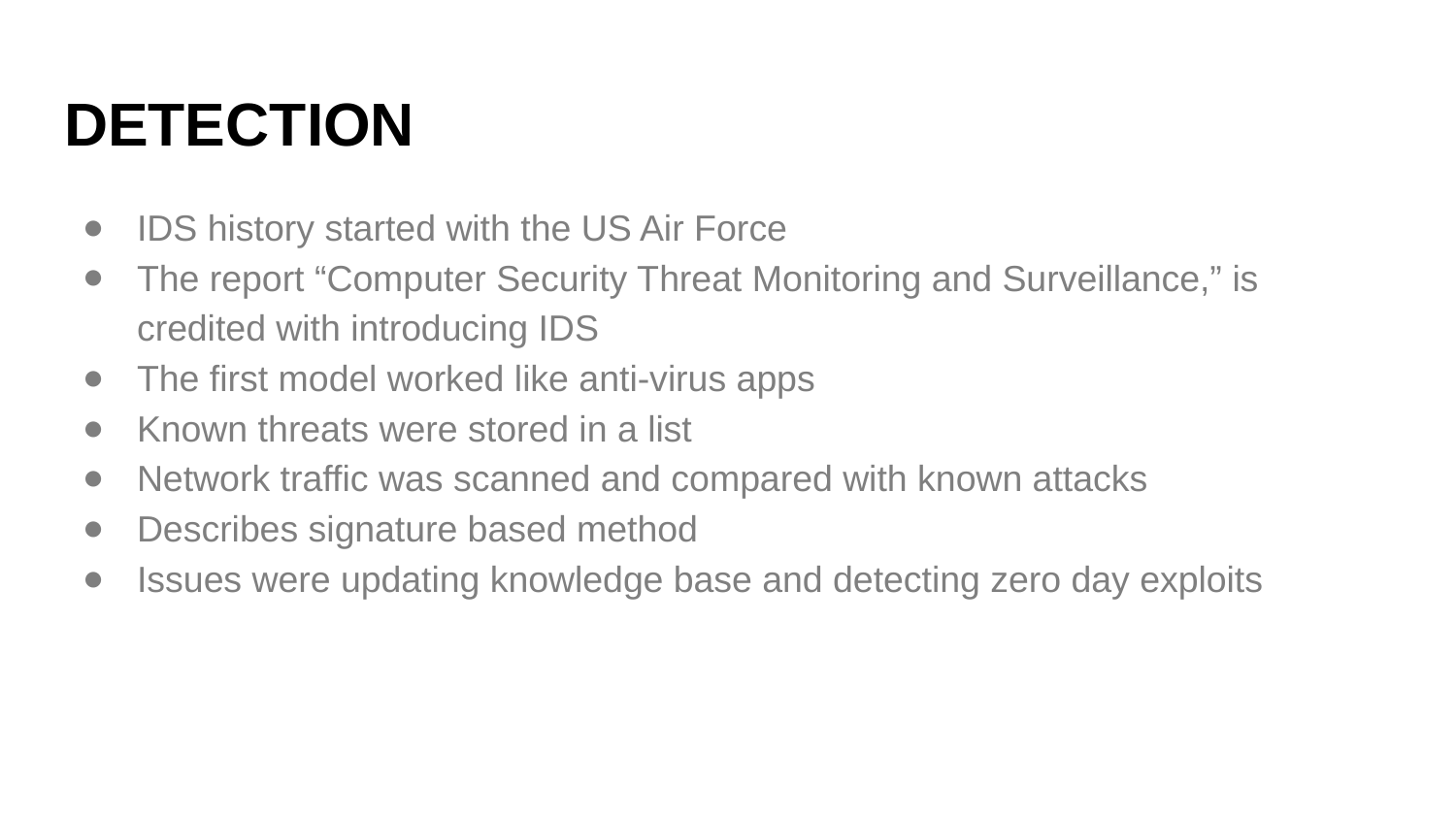

# DETECTION
IDS history started with the US Air Force
The report “Computer Security Threat Monitoring and Surveillance,” is credited with introducing IDS
The first model worked like anti-virus apps
Known threats were stored in a list
Network traffic was scanned and compared with known attacks
Describes signature based method
Issues were updating knowledge base and detecting zero day exploits